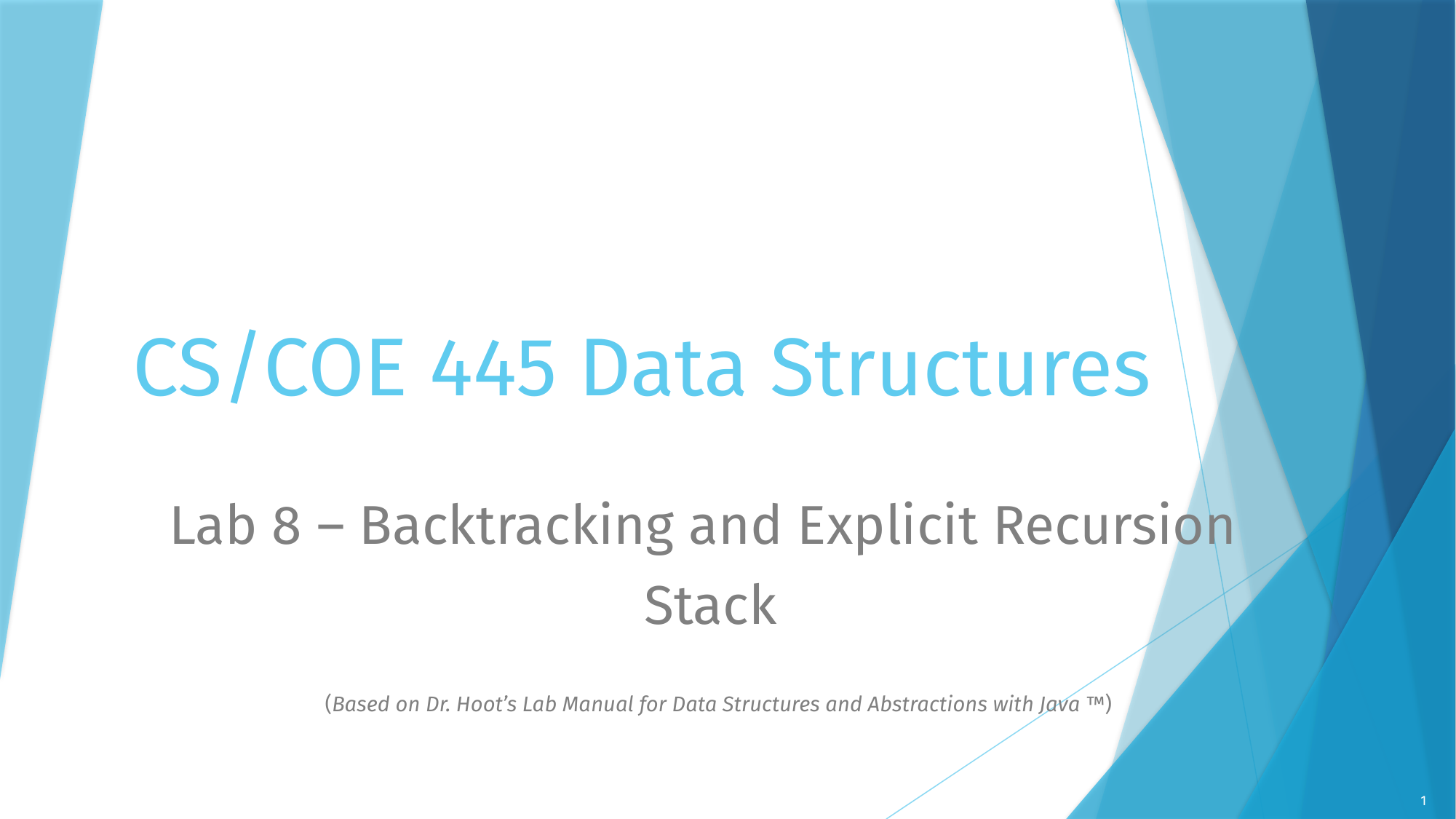

# CS/COE 445 Data Structures
Lab 8 – Backtracking and Explicit Recursion
Stack
 (Based on Dr. Hoot’s Lab Manual for Data Structures and Abstractions with Java ™)

1